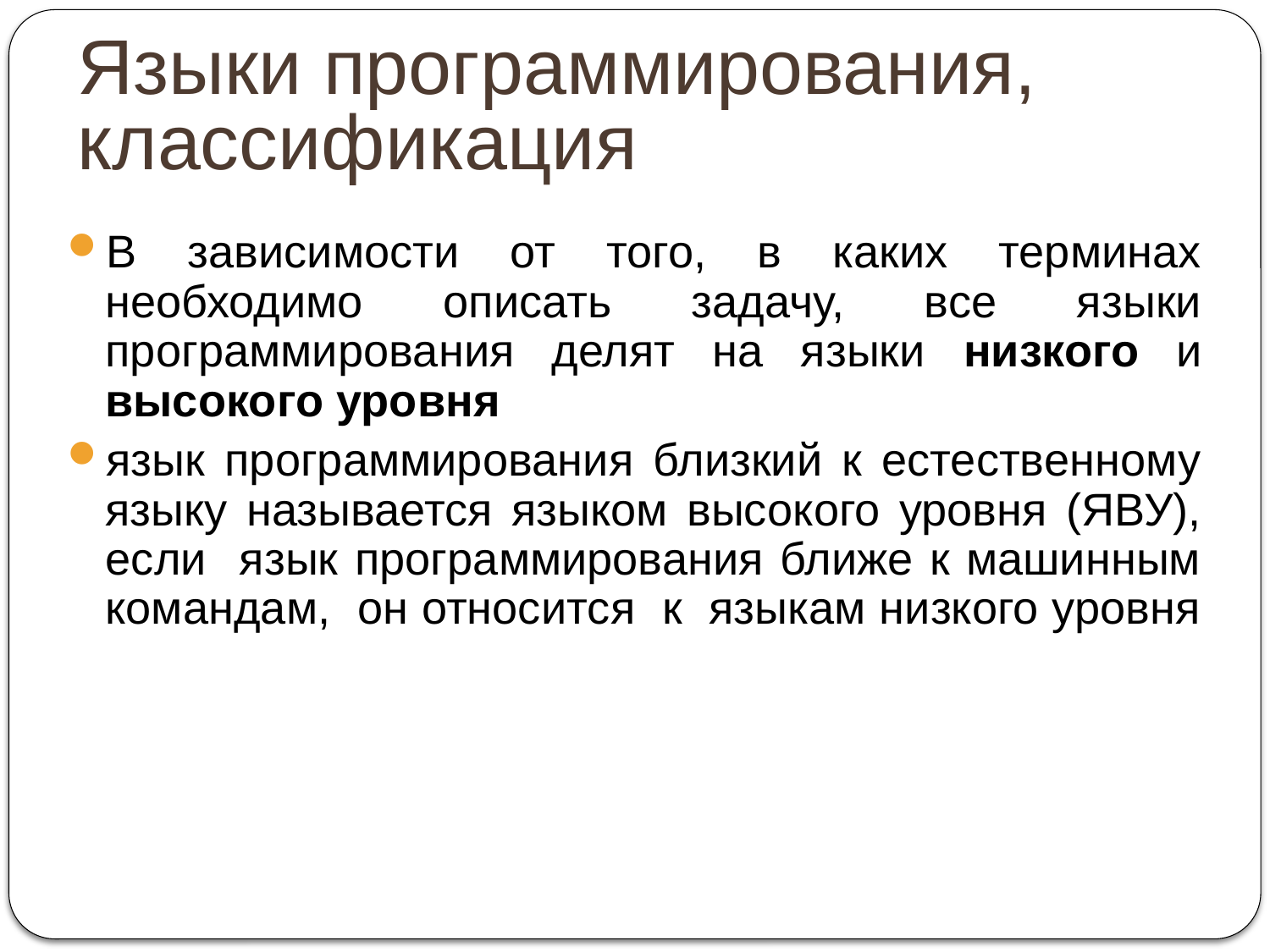

# Языки программирования, классификация
В зависимости от того, в каких терминах необходимо описать задачу, все языки программирования делят на языки низкого и высокого уровня
язык программирования близкий к естественному языку называется языком высокого уровня (ЯВУ), если  язык программирования ближе к машинным командам,  он относится  к  языкам низкого уровня